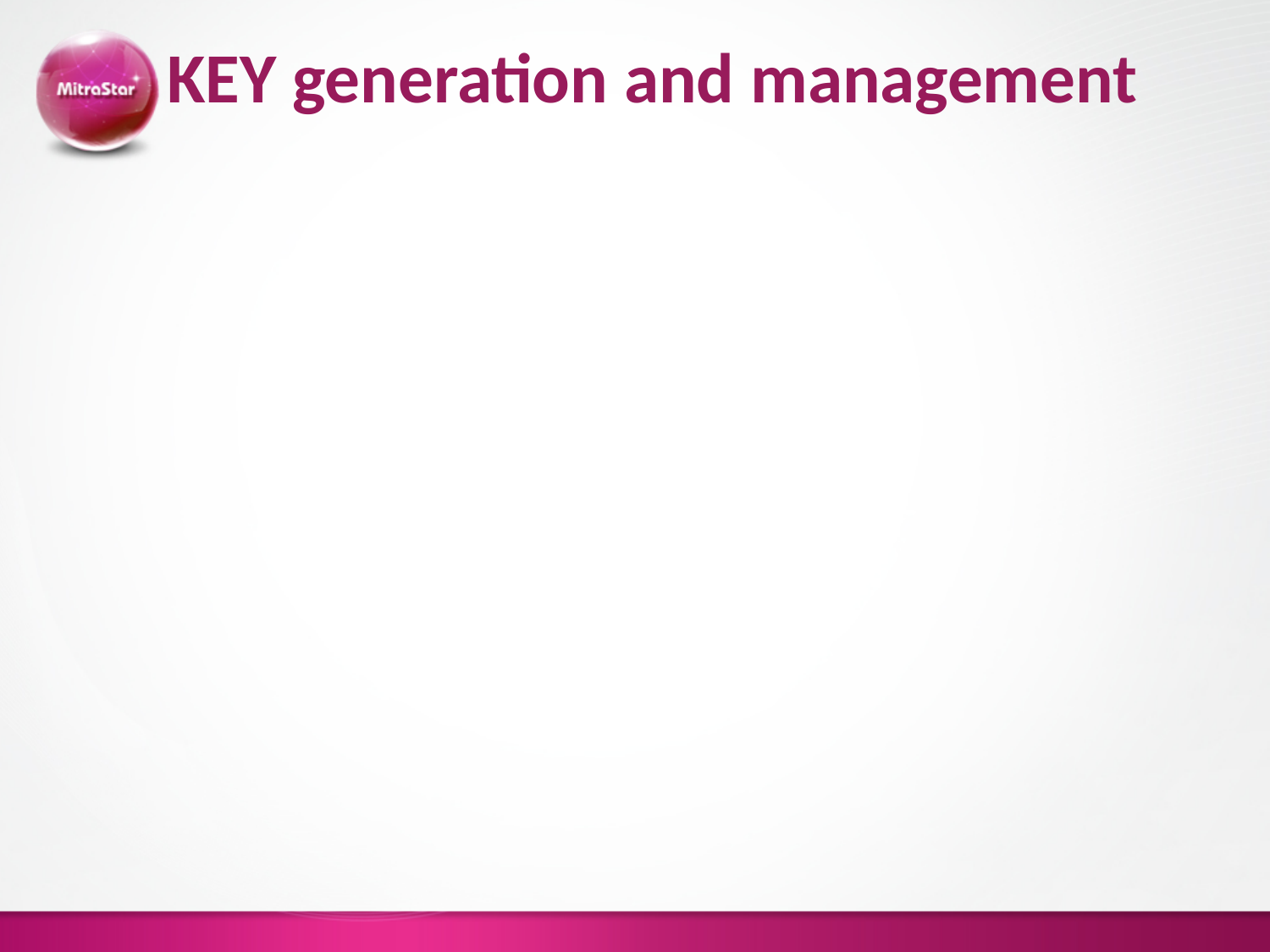

# KEY generation and management
IPC_PRIVATE
It is equivalent to use 0 as the key.
A guarantee of an unique key generated automatically by kernel but cannot be maintained by the user.
For the scenario of multiple separated  processes accessing the same IPC object , it is unwise to use IPC_PRIVATE as the KEY due to the incapability of passing the key to another process.
It is recommended to use between the process which are parent and children due to the inheritance of the address space of the parent process.